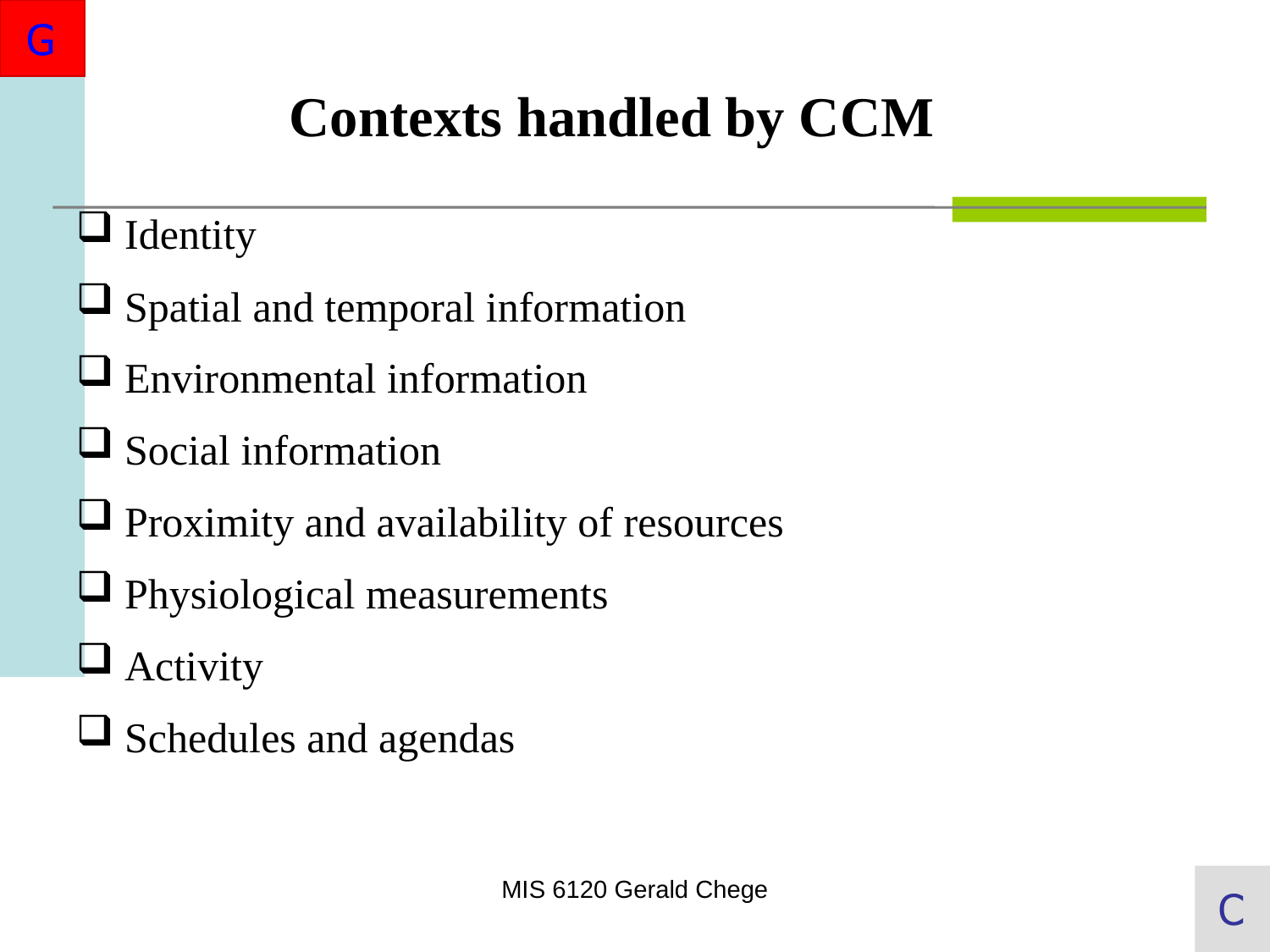

Contexts handled by CCM
 Identity
 Spatial and temporal information
 Environmental information
 Social information
 Proximity and availability of resources
 Physiological measurements
 Activity
 Schedules and agendas
MIS 6120 Gerald Chege